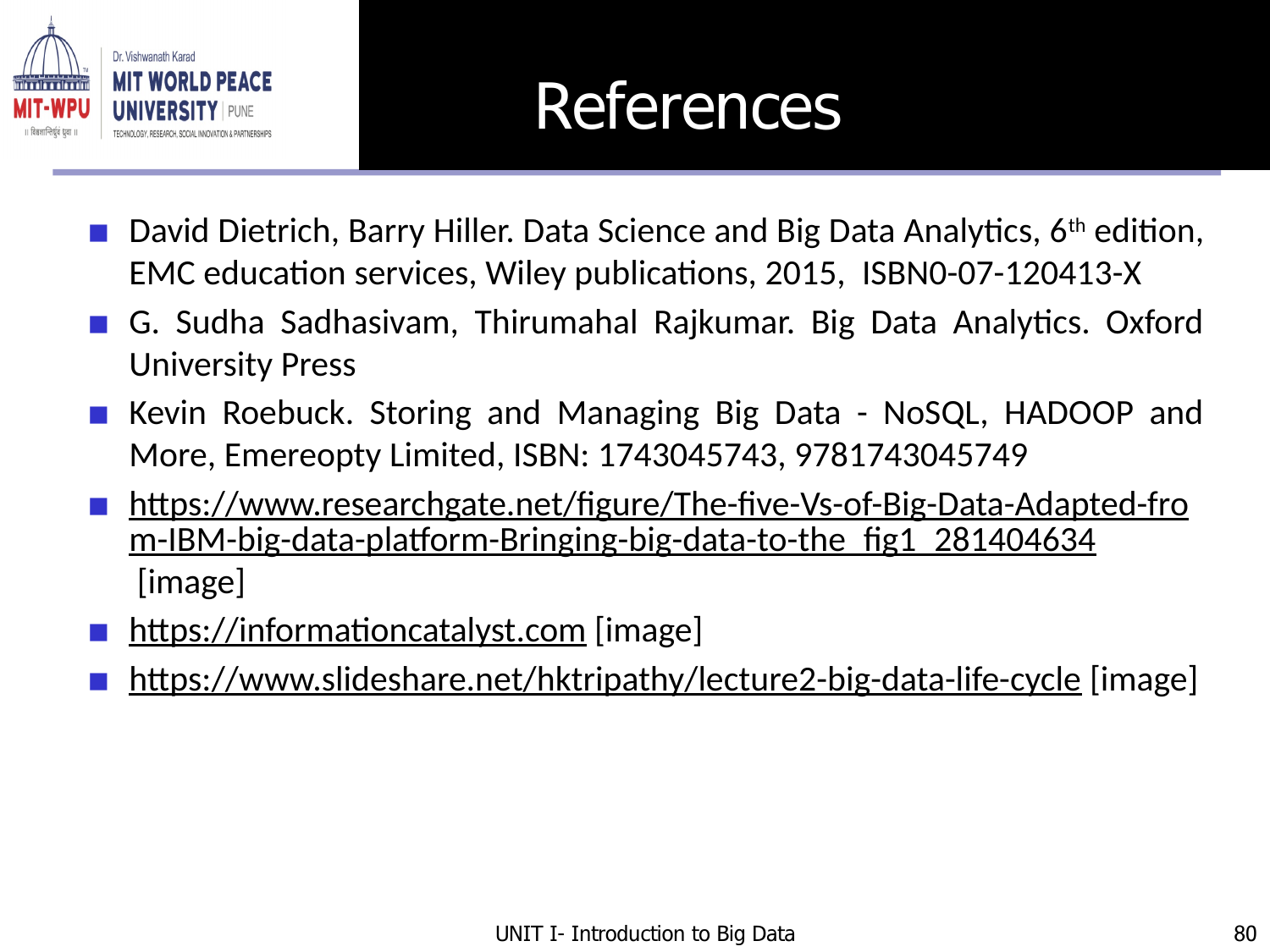

# References
David Dietrich, Barry Hiller. Data Science and Big Data Analytics, 6th edition, EMC education services, Wiley publications, 2015,  ISBN0-07-120413-X
G. Sudha Sadhasivam, Thirumahal Rajkumar. Big Data Analytics. Oxford University Press
Kevin Roebuck. Storing and Managing Big Data - NoSQL, HADOOP and More, Emereopty Limited, ISBN: 1743045743, 9781743045749
https://www.researchgate.net/figure/The-five-Vs-of-Big-Data-Adapted-from-IBM-big-data-platform-Bringing-big-data-to-the_fig1_281404634 [image]
https://informationcatalyst.com [image]
https://www.slideshare.net/hktripathy/lecture2-big-data-life-cycle [image]
UNIT I- Introduction to Big Data
80